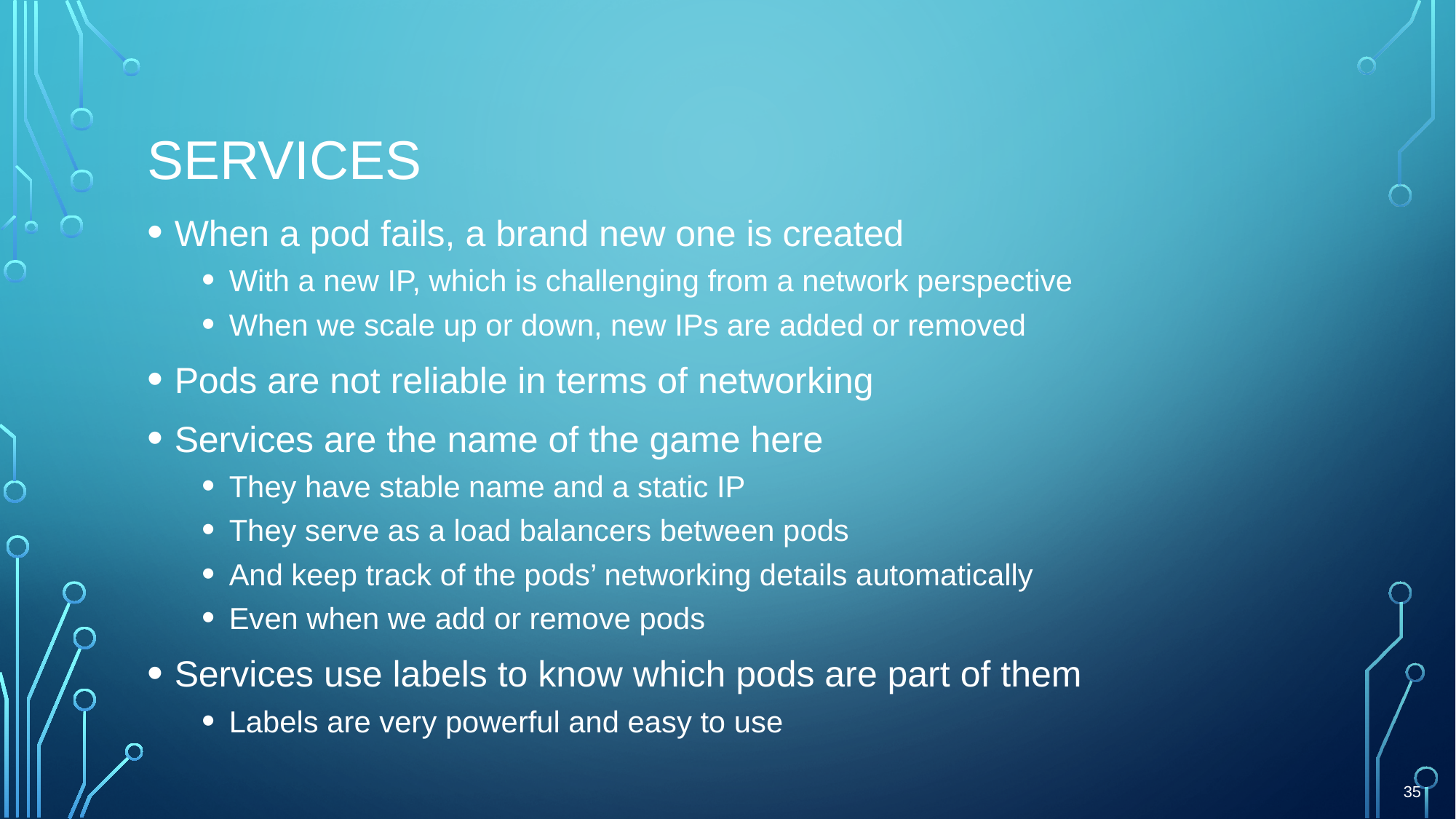

# Services
When a pod fails, a brand new one is created
With a new IP, which is challenging from a network perspective
When we scale up or down, new IPs are added or removed
Pods are not reliable in terms of networking
Services are the name of the game here
They have stable name and a static IP
They serve as a load balancers between pods
And keep track of the pods’ networking details automatically
Even when we add or remove pods
Services use labels to know which pods are part of them
Labels are very powerful and easy to use

35